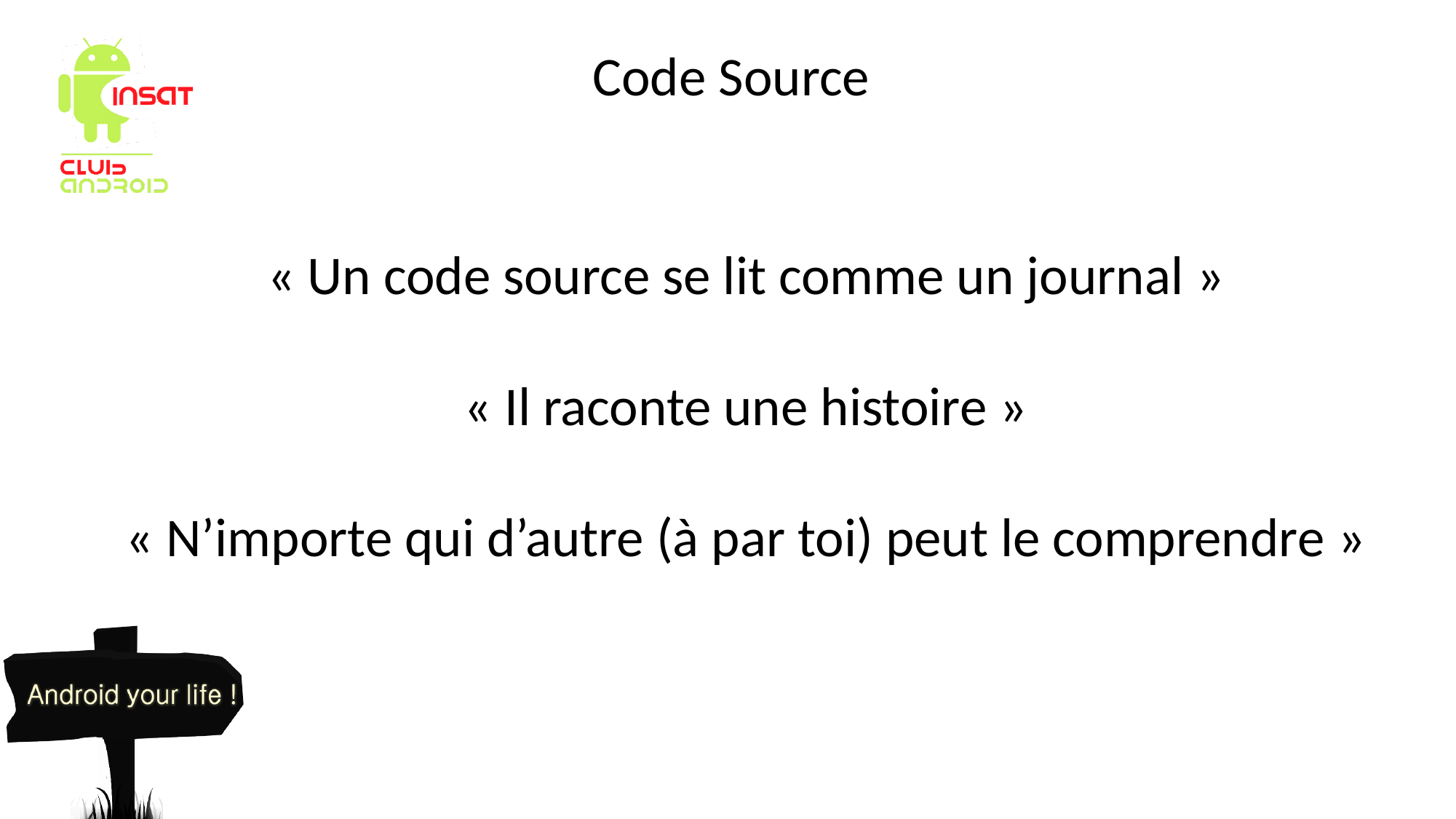

Code Source
« Un code source se lit comme un journal »

« Il raconte une histoire »

« N’importe qui d’autre (à par toi) peut le comprendre »